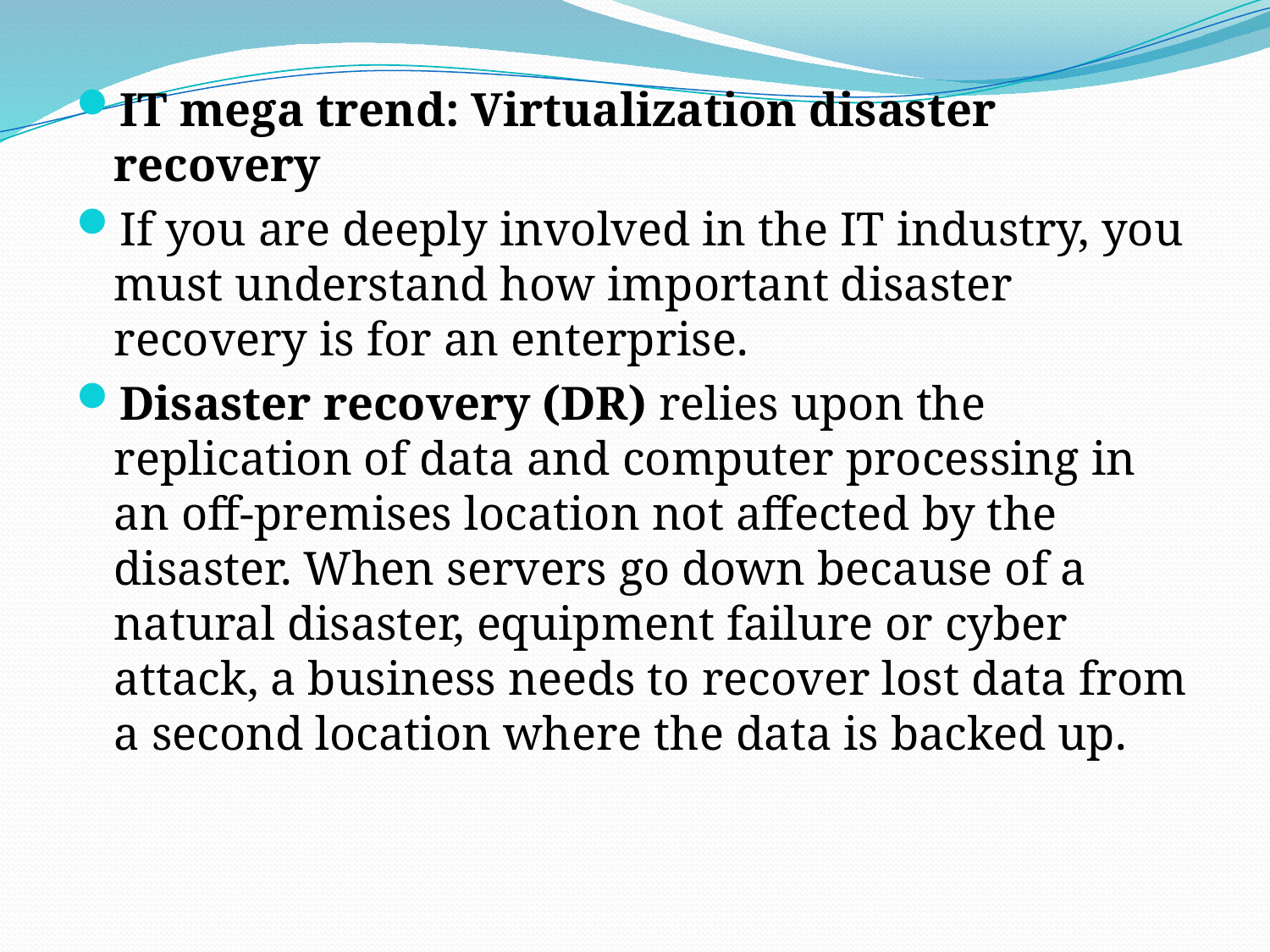

IT mega trend: Virtualization disaster recovery
If you are deeply involved in the IT industry, you must understand how important disaster recovery is for an enterprise.
Disaster recovery (DR) relies upon the replication of data and computer processing in an off-premises location not affected by the disaster. When servers go down because of a natural disaster, equipment failure or cyber attack, a business needs to recover lost data from a second location where the data is backed up.